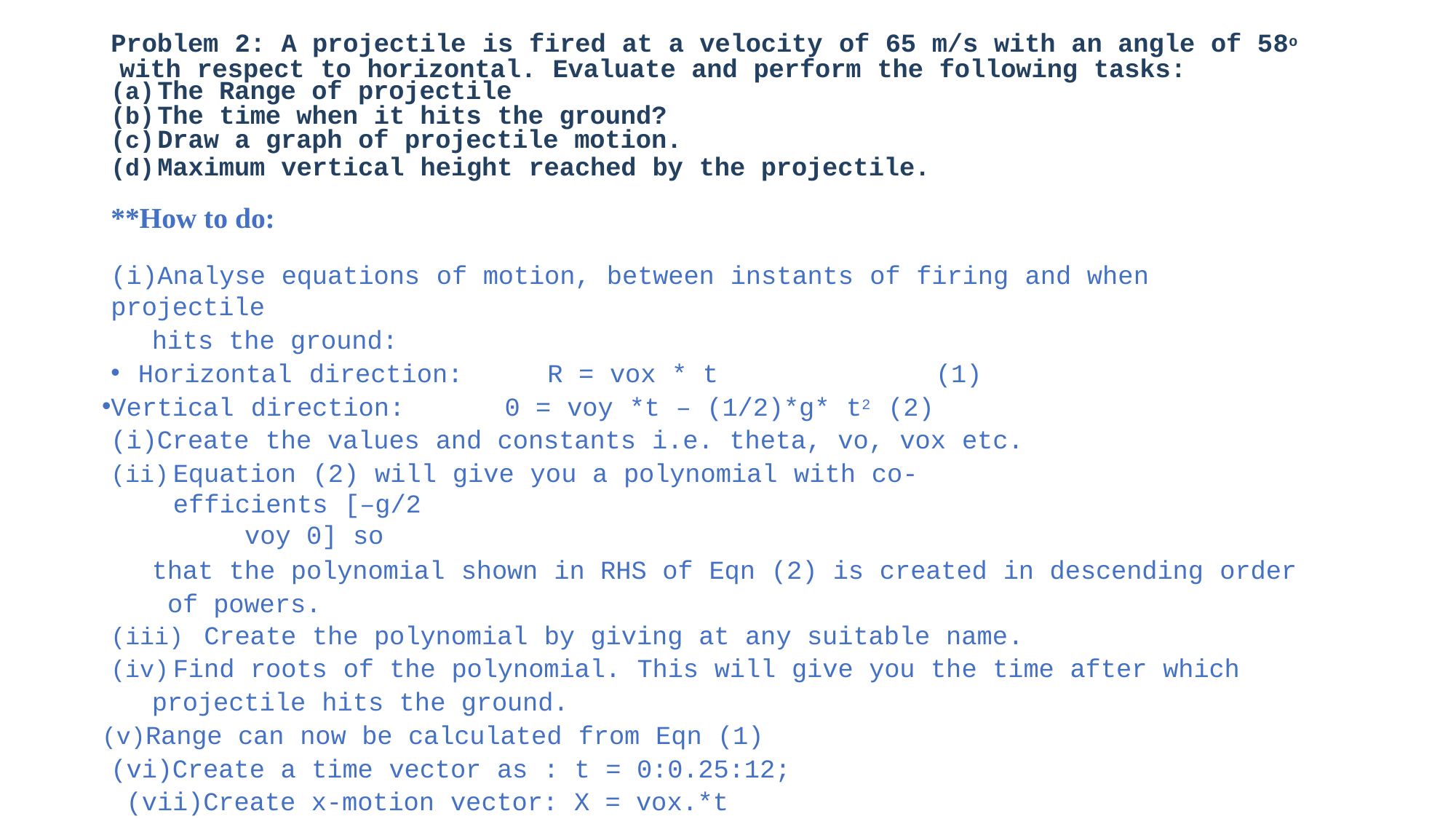

Problem 2: A projectile is fired at a velocity of 65 m/s with an angle of 58o  with respect to horizontal. Evaluate and perform the following tasks:
The Range of projectile
The time when it hits the ground?
Draw a graph of projectile motion.
Maximum vertical height reached by the projectile.
**How to do:
(i)Analyse equations of motion, between instants of firing and when projectile
hits the ground:
Horizontal direction:	R = vox * t	(1)
Vertical direction:	0 = voy *t – (1/2)*g* t2	(2)  (i)Create the values and constants i.e. theta, vo, vox etc.
Equation (2) will give you a polynomial with co-efficients [–g/2	voy 0] so
that the polynomial shown in RHS of Eqn (2) is created in descending order  of powers.
Create the polynomial by giving at any suitable name.
Find roots of the polynomial. This will give you the time after which
projectile hits the ground.
Range can now be calculated from Eqn (1)  (vi)Create a time vector as : t = 0:0.25:12;  (vii)Create x-motion vector: X = vox.*t
Create y-motion vector: Y = voy.*t-0.5.*g.*t.^2
Plot either t vs Y or X vs Y.